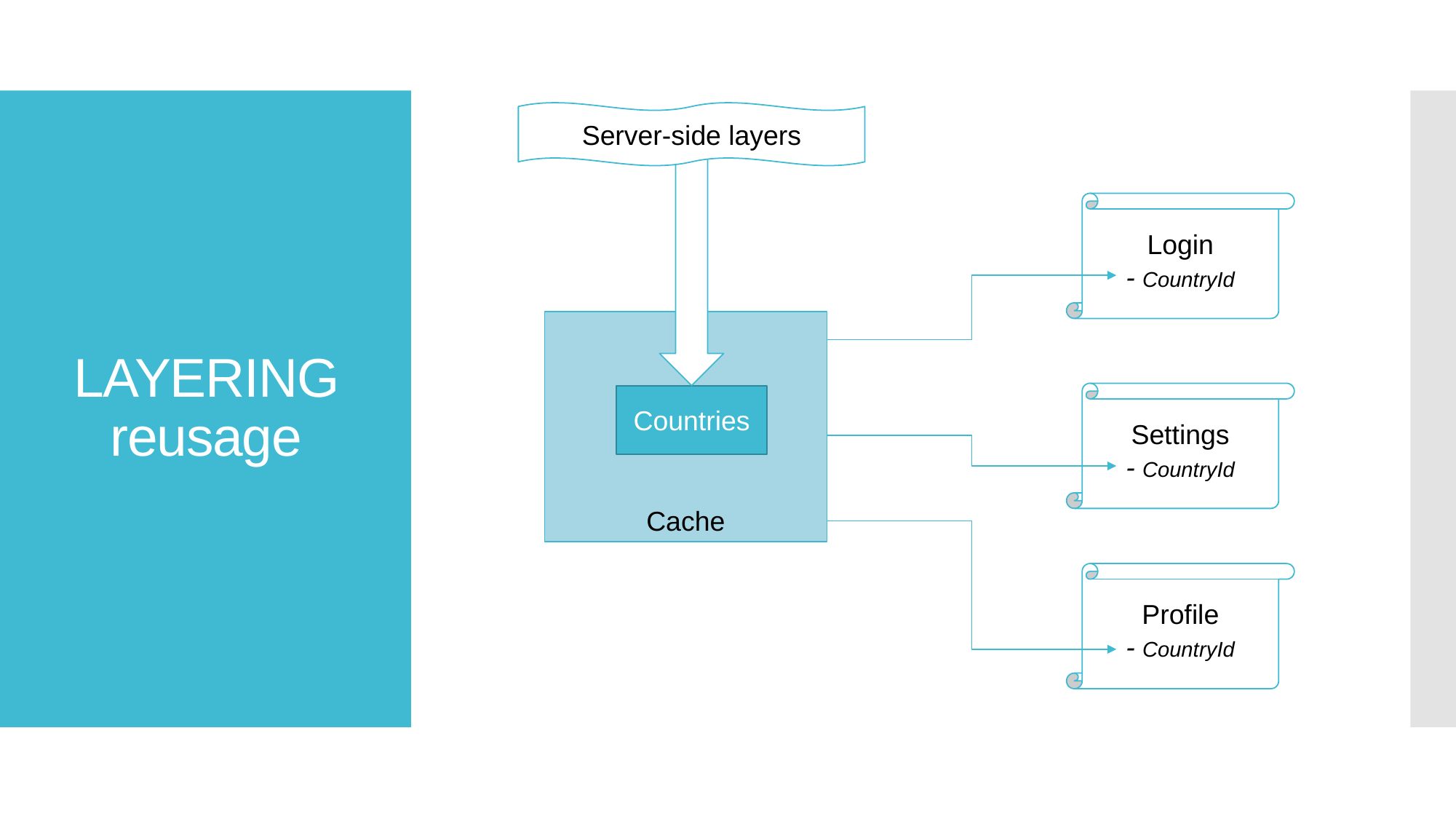

Server-side layers
# LAYERING reusage

Login
- CountryId
Cache
Settings
- CountryId
Countries
Profile
- CountryId